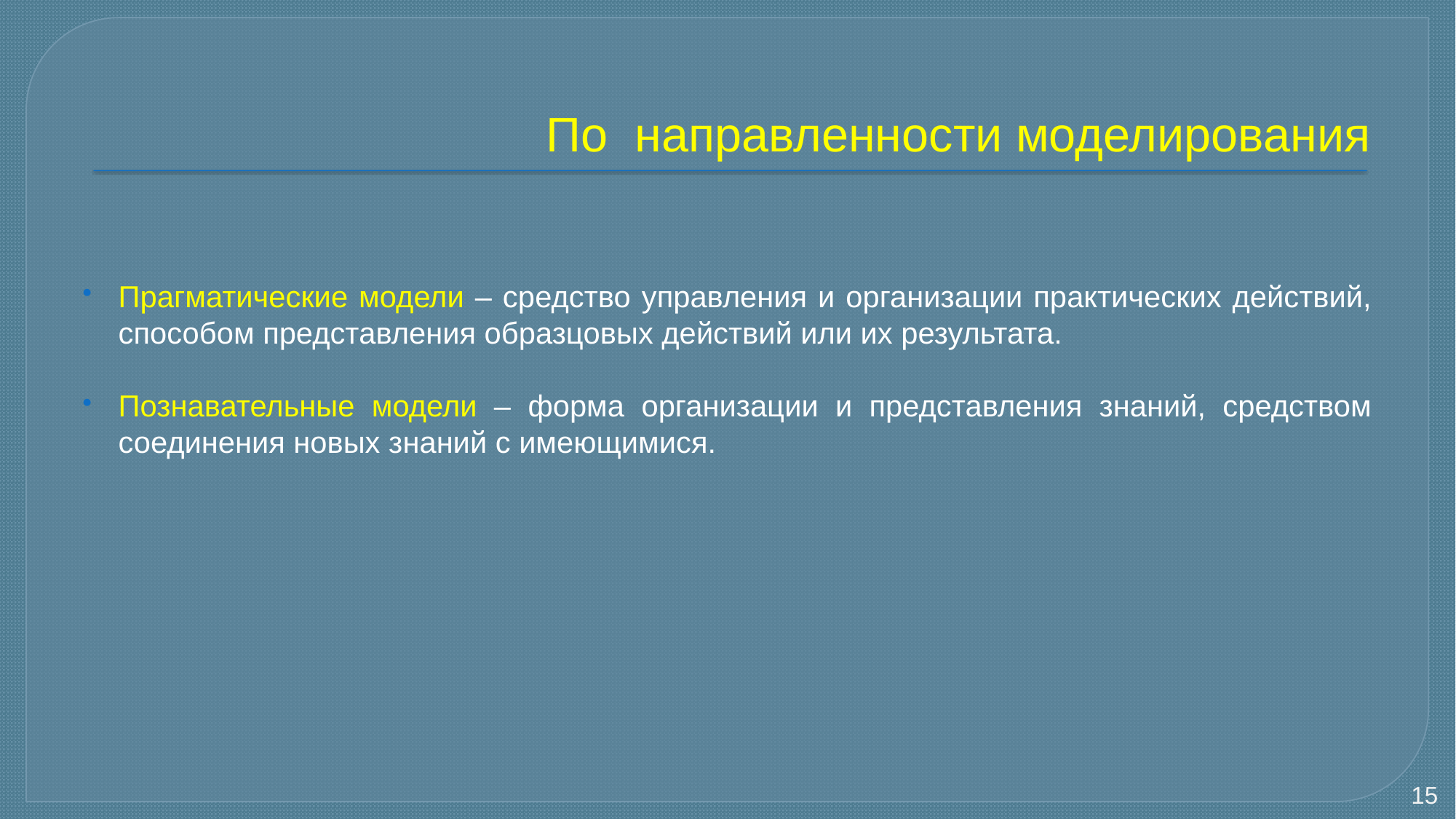

# По  направленности моделирования
Прагматические модели – средство управления и организации практических действий, способом представления образцовых действий или их результата.

Познавательные модели – форма организации и представления знаний, средством соединения новых знаний с имеющимися.

15